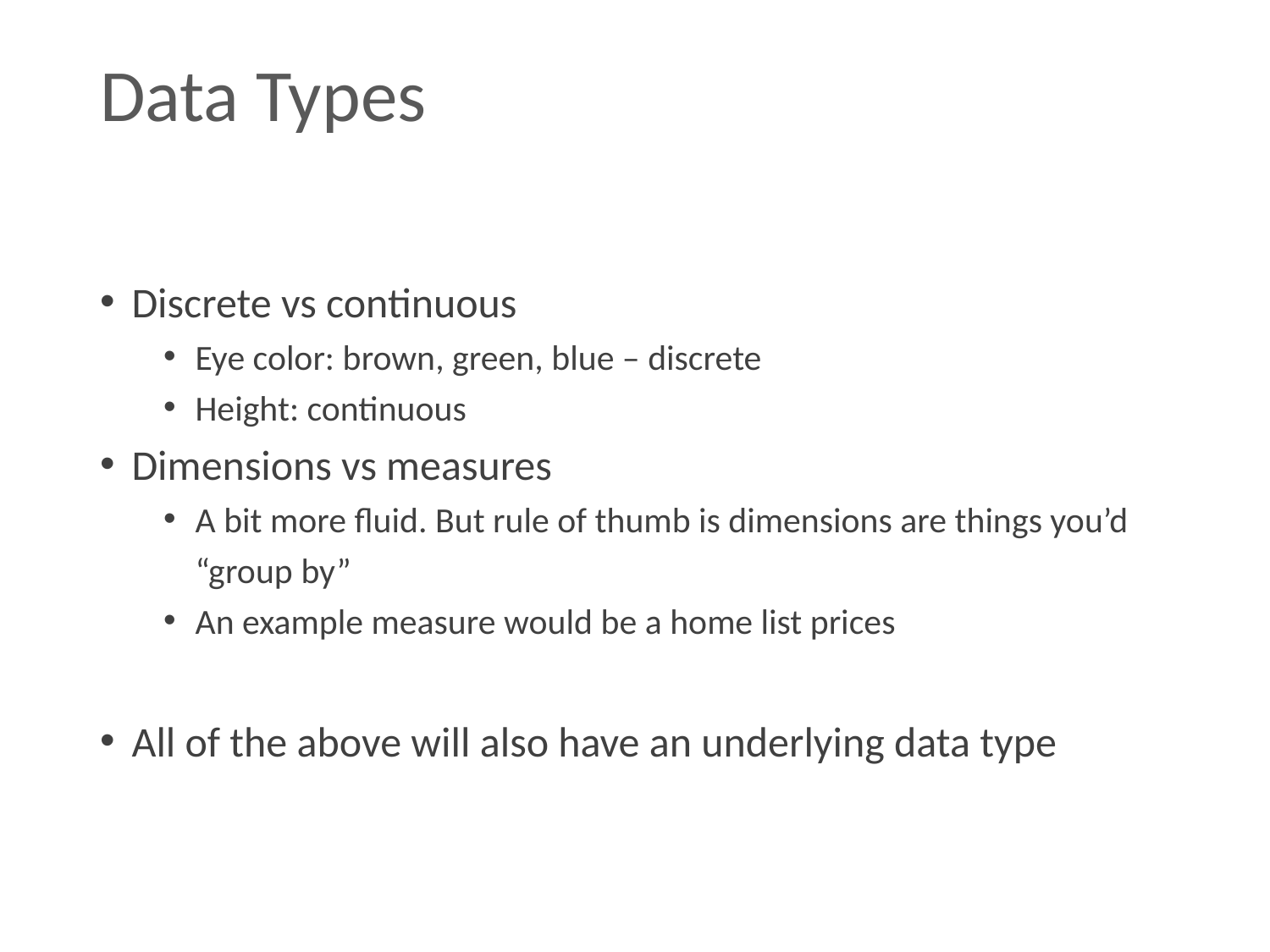

# Data Types
Discrete vs continuous
Eye color: brown, green, blue – discrete
Height: continuous
Dimensions vs measures
A bit more fluid. But rule of thumb is dimensions are things you’d “group by”
An example measure would be a home list prices

All of the above will also have an underlying data type